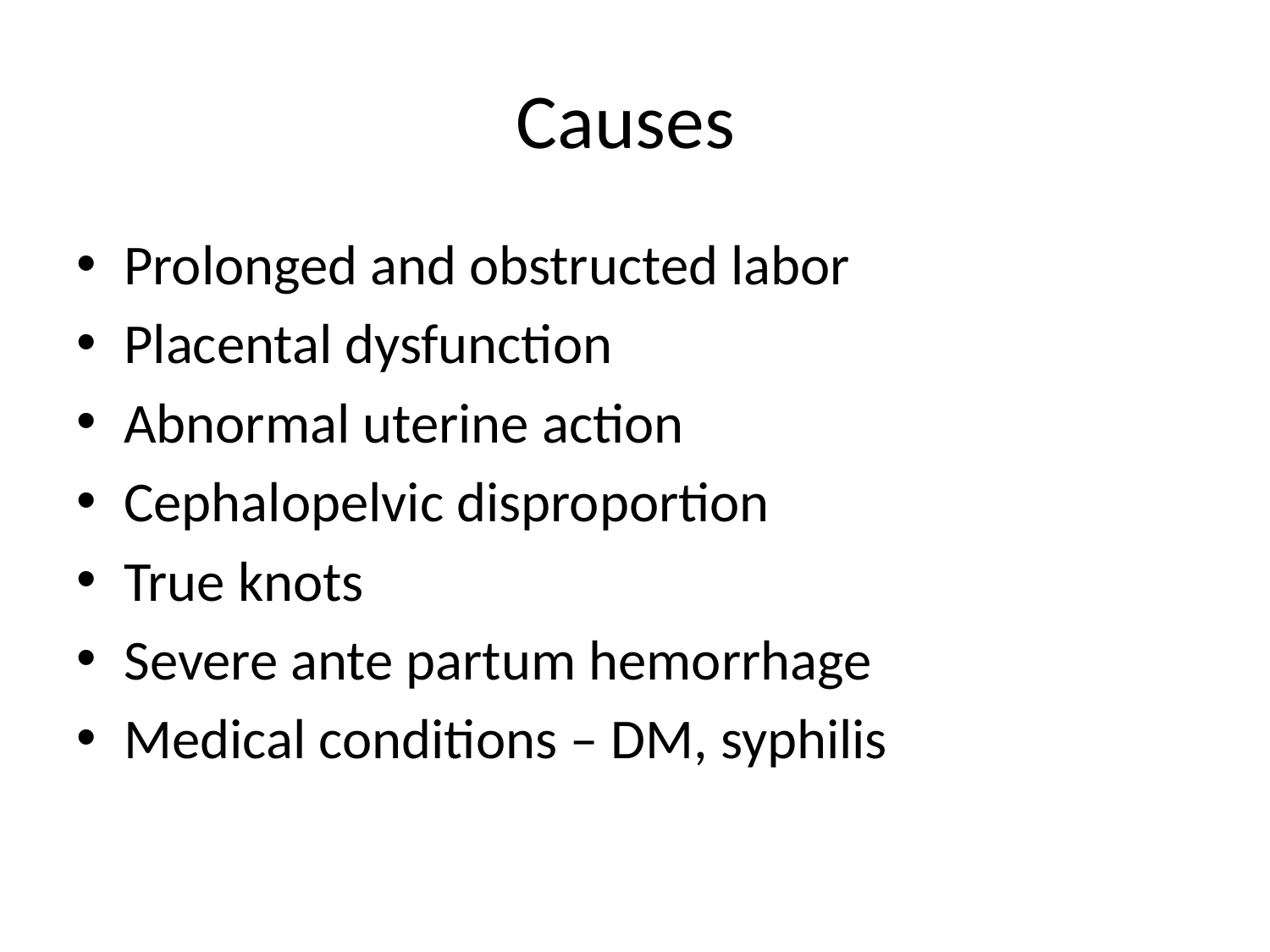

# Causes
Prolonged and obstructed labor
Placental dysfunction
Abnormal uterine action
Cephalopelvic disproportion
True knots
Severe ante partum hemorrhage
Medical conditions – DM, syphilis